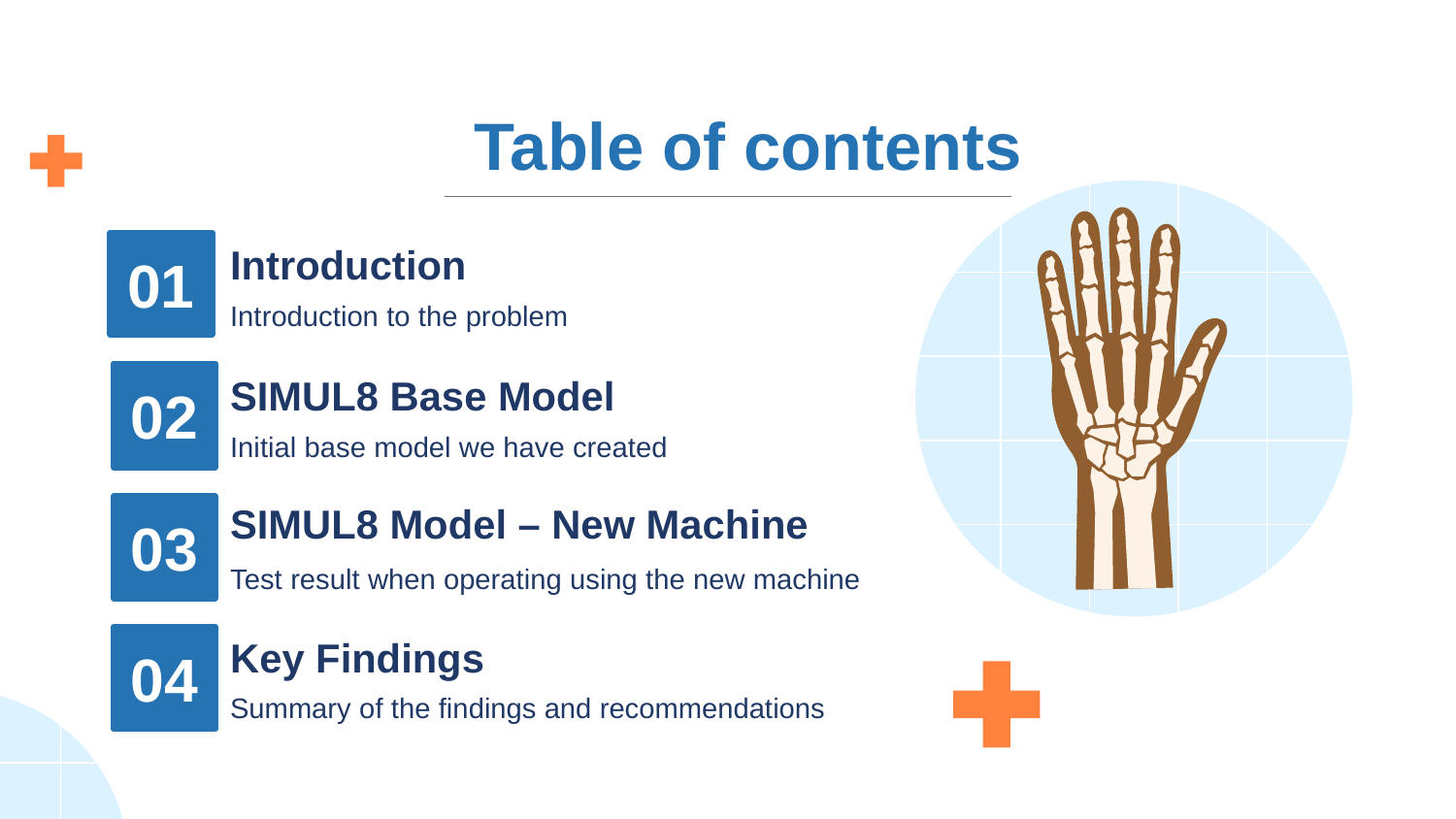

# Table of contents

01
Introduction
Introduction to the problem
02
02
SIMUL8 Base Model
Initial base model we have created
03
SIMUL8 Model – New Machine
Test result when operating using the new machine
04
Key Findings

Summary of the findings and recommendations